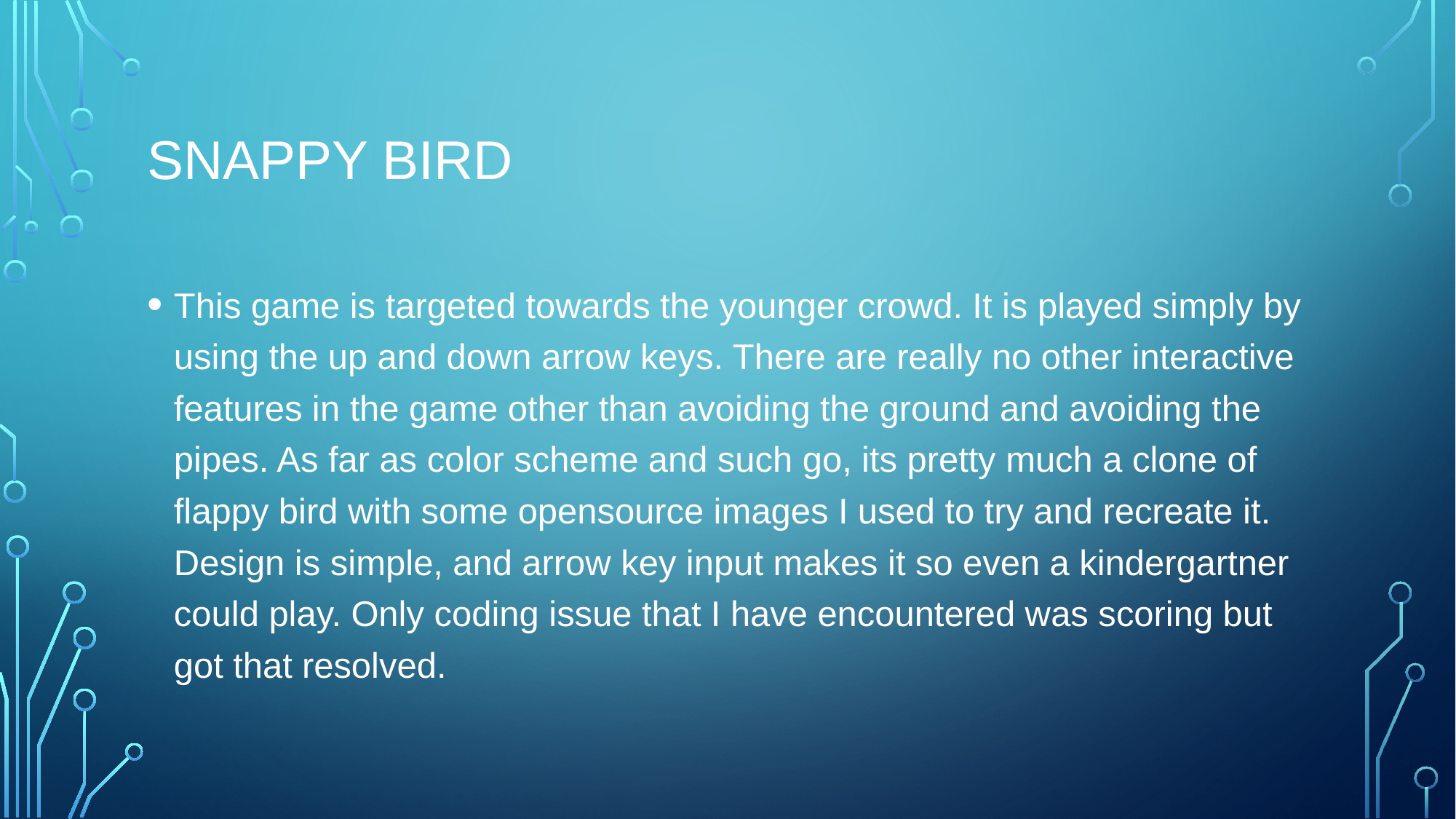

# Snappy Bird
This game is targeted towards the younger crowd. It is played simply by using the up and down arrow keys. There are really no other interactive features in the game other than avoiding the ground and avoiding the pipes. As far as color scheme and such go, its pretty much a clone of flappy bird with some opensource images I used to try and recreate it. Design is simple, and arrow key input makes it so even a kindergartner could play. Only coding issue that I have encountered was scoring but got that resolved.